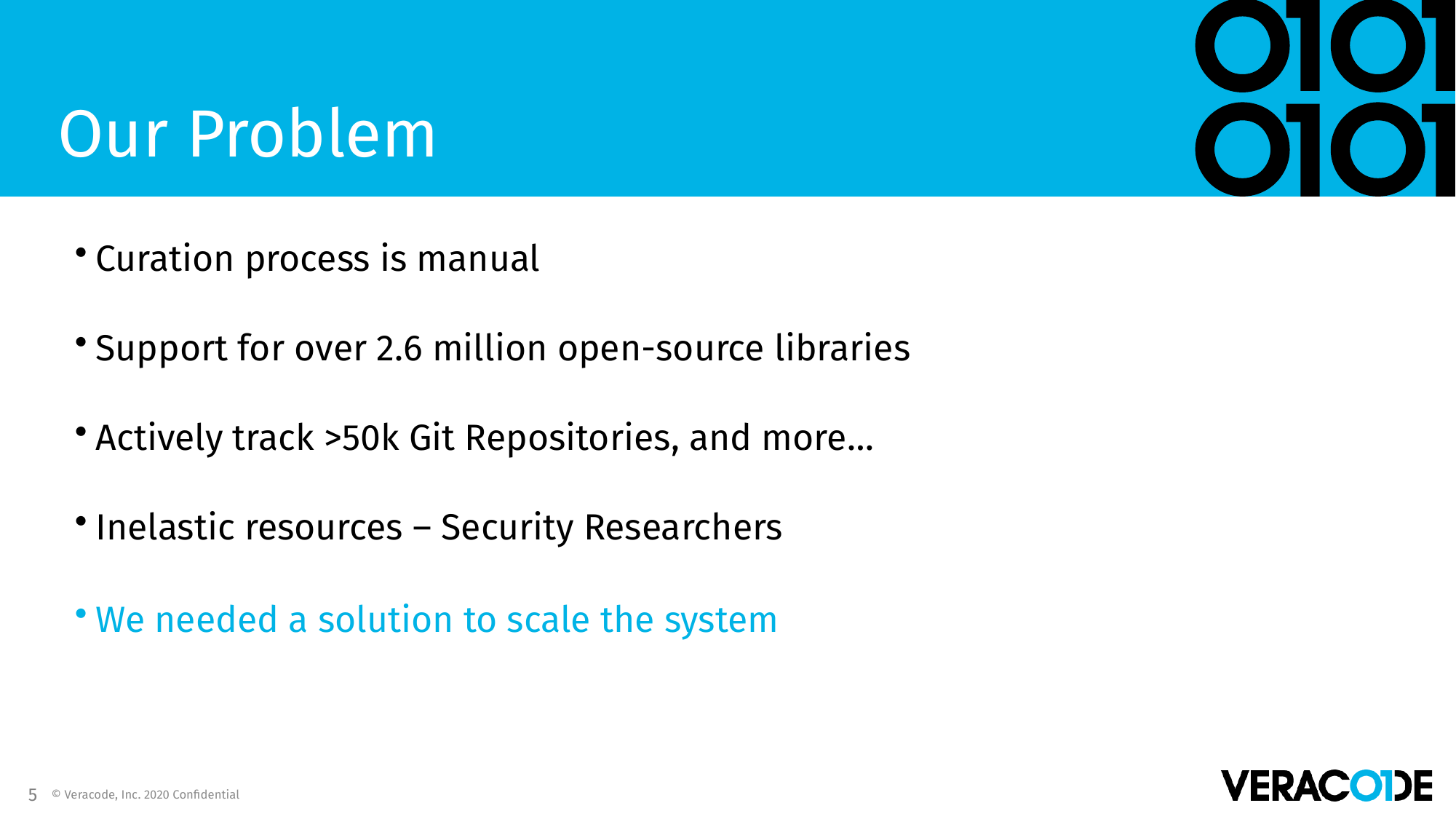

# Our Problem
Curation process is manual
Support for over 2.6 million open-source libraries
Actively track >50k Git Repositories, and more…
Inelastic resources – Security Researchers

We needed a solution to scale the system

5
© Veracode, Inc. 2020 Confidential